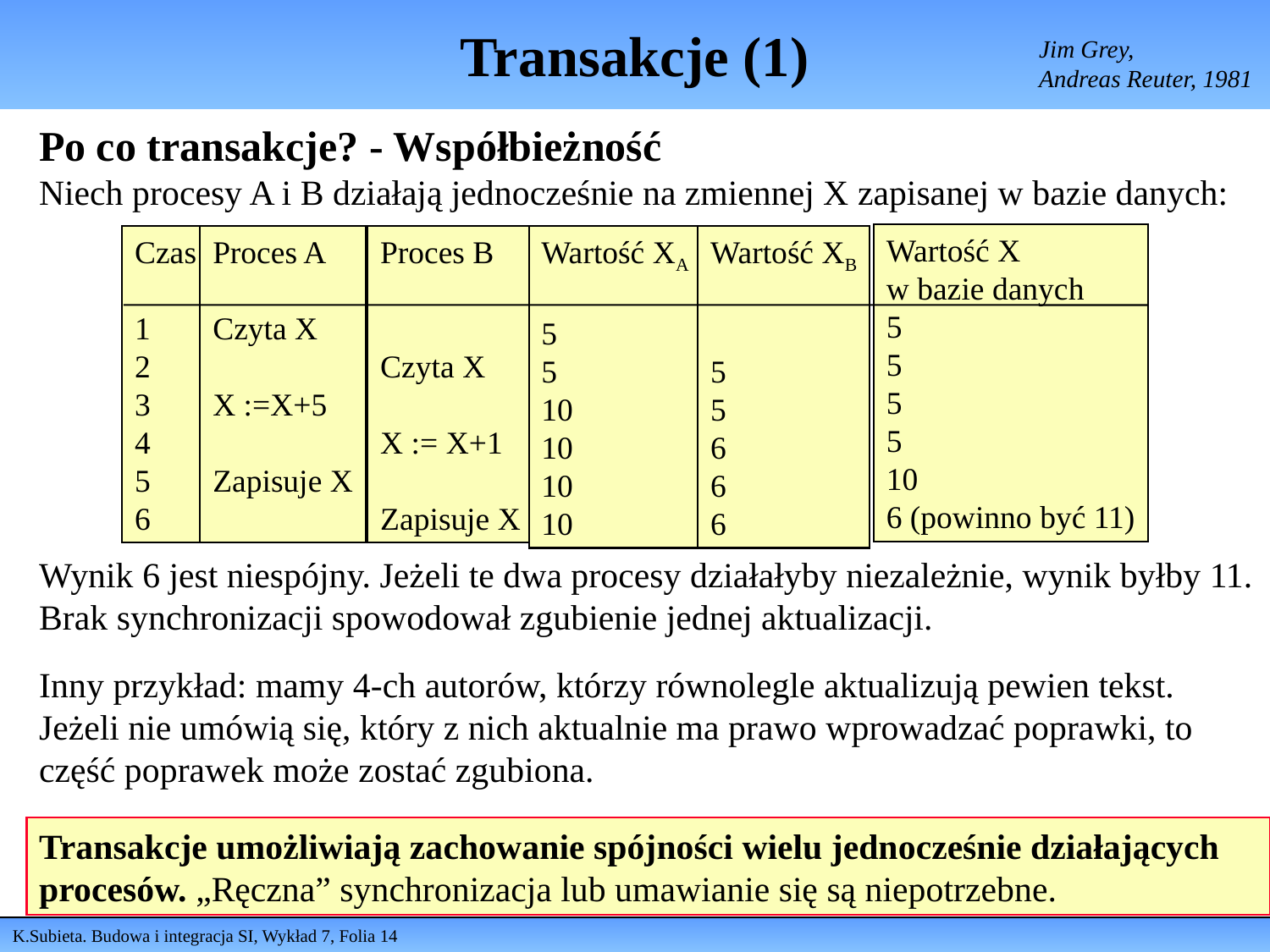

# Transakcje (1)
Jim Grey,
Andreas Reuter, 1981
Po co transakcje? - Współbieżność
Niech procesy A i B działają jednocześnie na zmiennej X zapisanej w bazie danych:
Wartość X
w bazie danych
5
5
5
5
10
6 (powinno być 11)
Czas

1
2
3
4
5
6
Proces A

Czyta X

X :=X+5

Zapisuje X

Proces B

Czyta X

X := X+1

Zapisuje X
Wartość XA

5
5
10
10
10
10
Wartość XB

5
5
6
6
6

Wynik 6 jest niespójny. Jeżeli te dwa procesy działałyby niezależnie, wynik byłby 11.
Brak synchronizacji spowodował zgubienie jednej aktualizacji.
Inny przykład: mamy 4-ch autorów, którzy równolegle aktualizują pewien tekst.
Jeżeli nie umówią się, który z nich aktualnie ma prawo wprowadzać poprawki, to
część poprawek może zostać zgubiona.
Transakcje umożliwiają zachowanie spójności wielu jednocześnie działających procesów. „Ręczna” synchronizacja lub umawianie się są niepotrzebne.